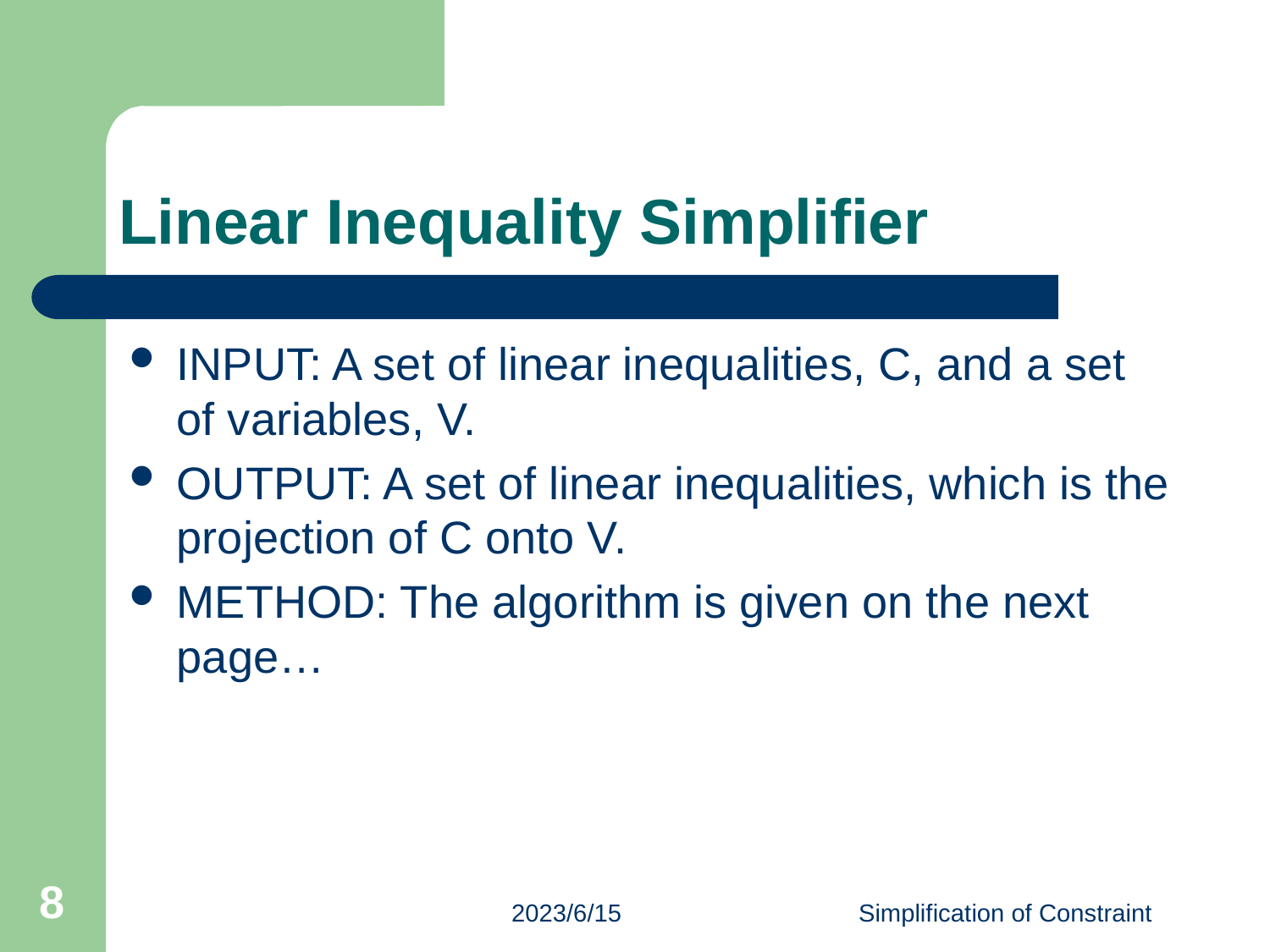

# Linear Inequality Simplifier
INPUT: A set of linear inequalities, C, and a set of variables, V.
OUTPUT: A set of linear inequalities, which is the projection of C onto V.
METHOD: The algorithm is given on the next page…
8
2023/6/15
Simplification of Constraint